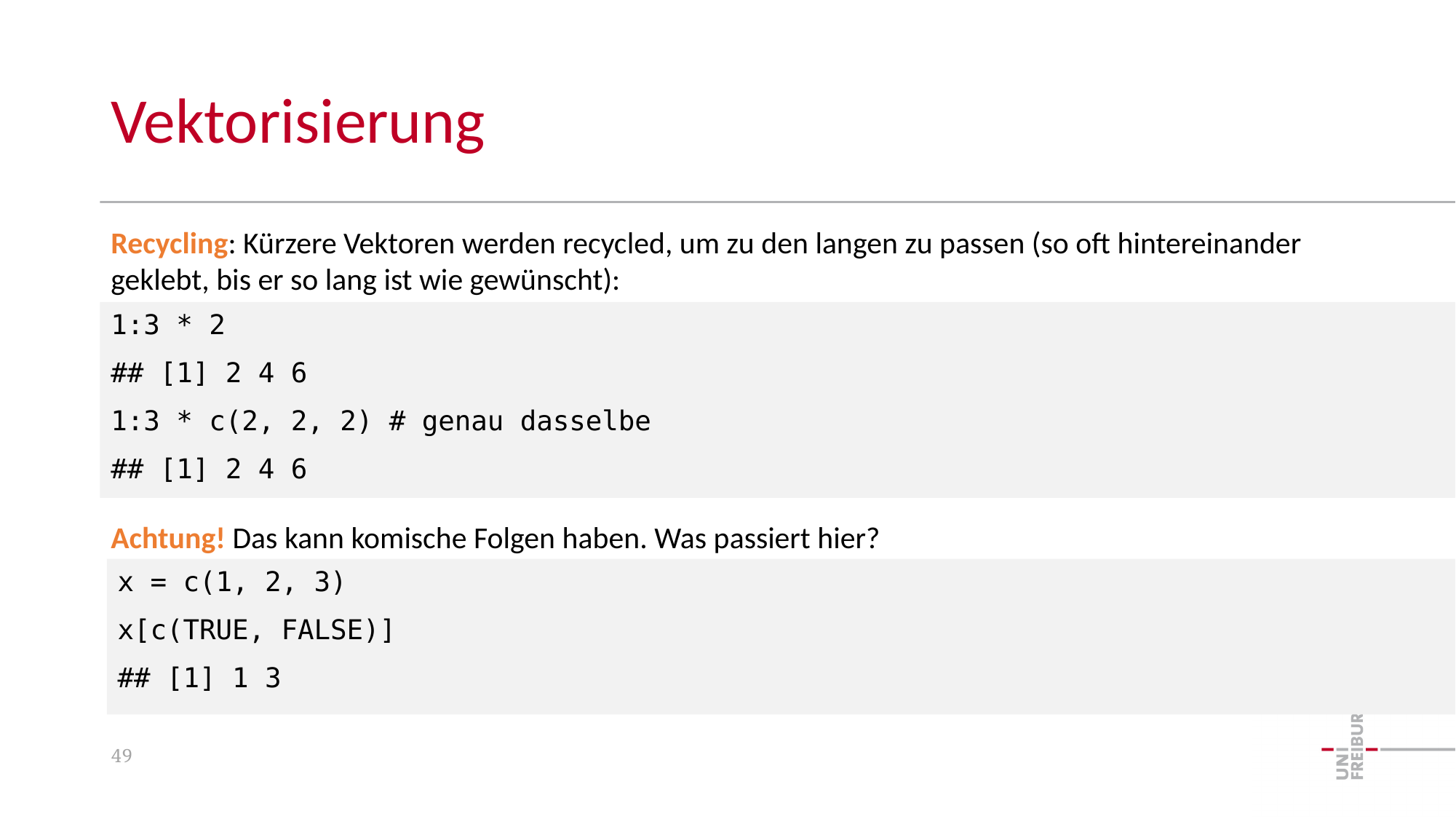

# Vektorisierung
Recycling: Kürzere Vektoren werden recycled, um zu den langen zu passen (so oft hintereinander geklebt, bis er so lang ist wie gewünscht):

Achtung! Das kann komische Folgen haben. Was passiert hier?

1:3 * 2
## [1] 2 4 6
1:3 * c(2, 2, 2) # genau dasselbe
## [1] 2 4 6

x = c(1, 2, 3)
x[c(TRUE, FALSE)]
## [1] 1 3

49